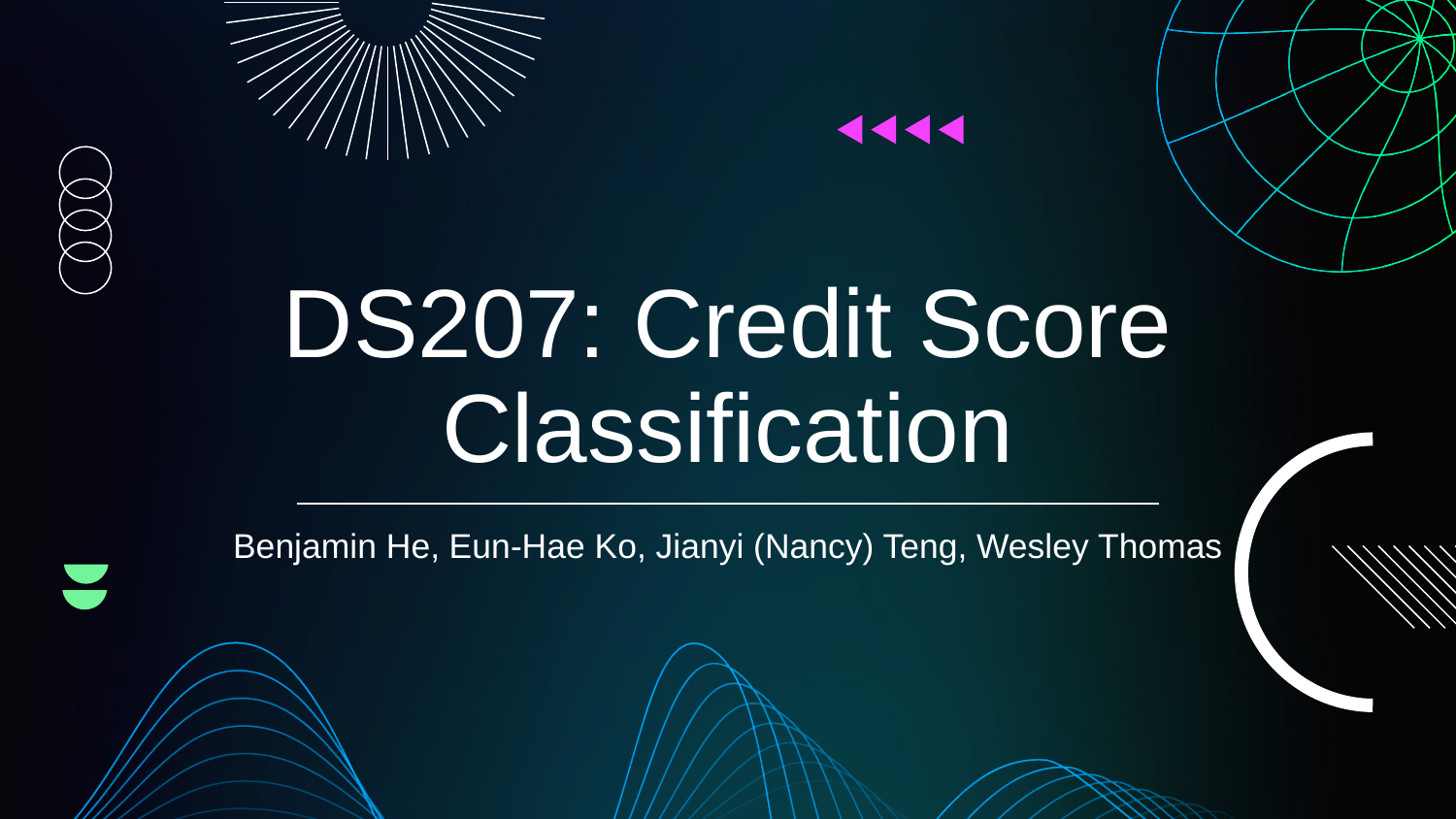

# DS207: Credit Score Classification
Benjamin He, Eun-Hae Ko, Jianyi (Nancy) Teng, Wesley Thomas